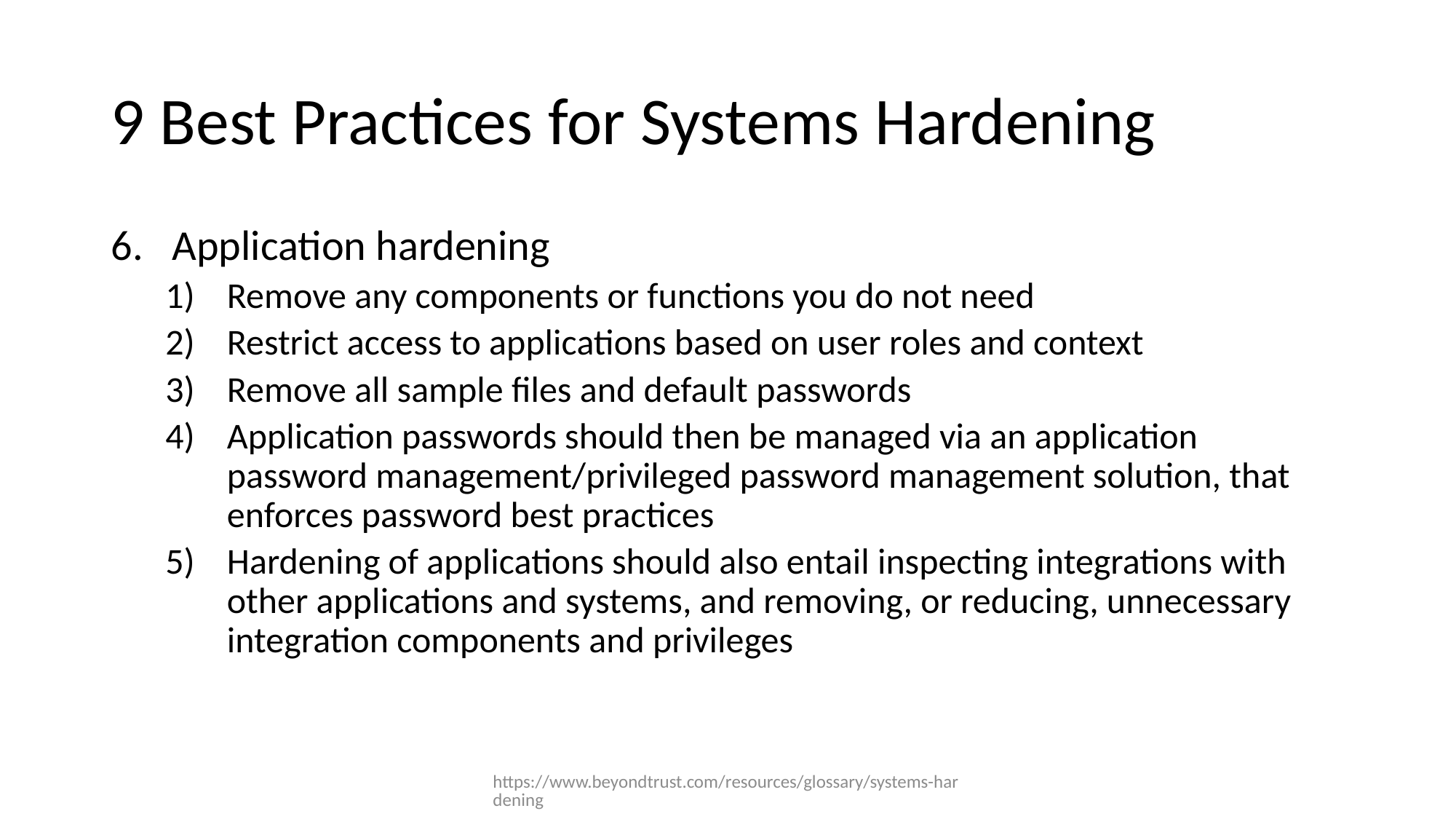

# 9 Best Practices for Systems Hardening
Application hardening
Remove any components or functions you do not need
Restrict access to applications based on user roles and context
Remove all sample files and default passwords
Application passwords should then be managed via an application password management/privileged password management solution, that enforces password best practices
Hardening of applications should also entail inspecting integrations with other applications and systems, and removing, or reducing, unnecessary integration components and privileges
https://www.beyondtrust.com/resources/glossary/systems-hardening